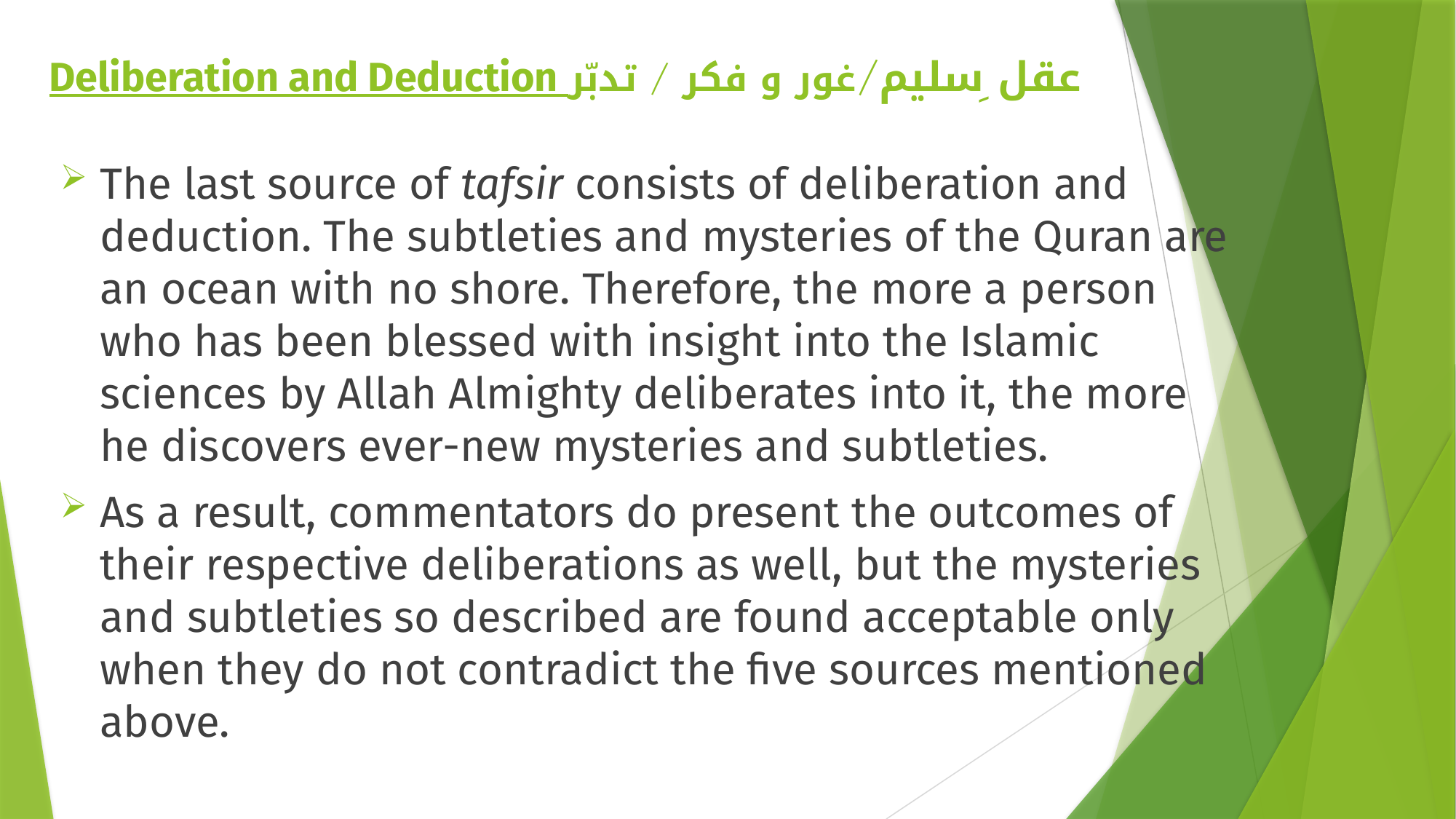

# Deliberation and Deduction عقل ِسلیم/غور و فکر / تدبّر
The last source of tafsir consists of deliberation and deduction. The subtleties and mysteries of the Quran are an ocean with no shore. Therefore, the more a person who has been blessed with insight into the Islamic sciences by Allah Almighty deliberates into it, the more he discovers ever-new mysteries and subtleties.
As a result, commentators do present the outcomes of their respective deliberations as well, but the mysteries and subtleties so described are found acceptable only when they do not contradict the five sources mentioned above.